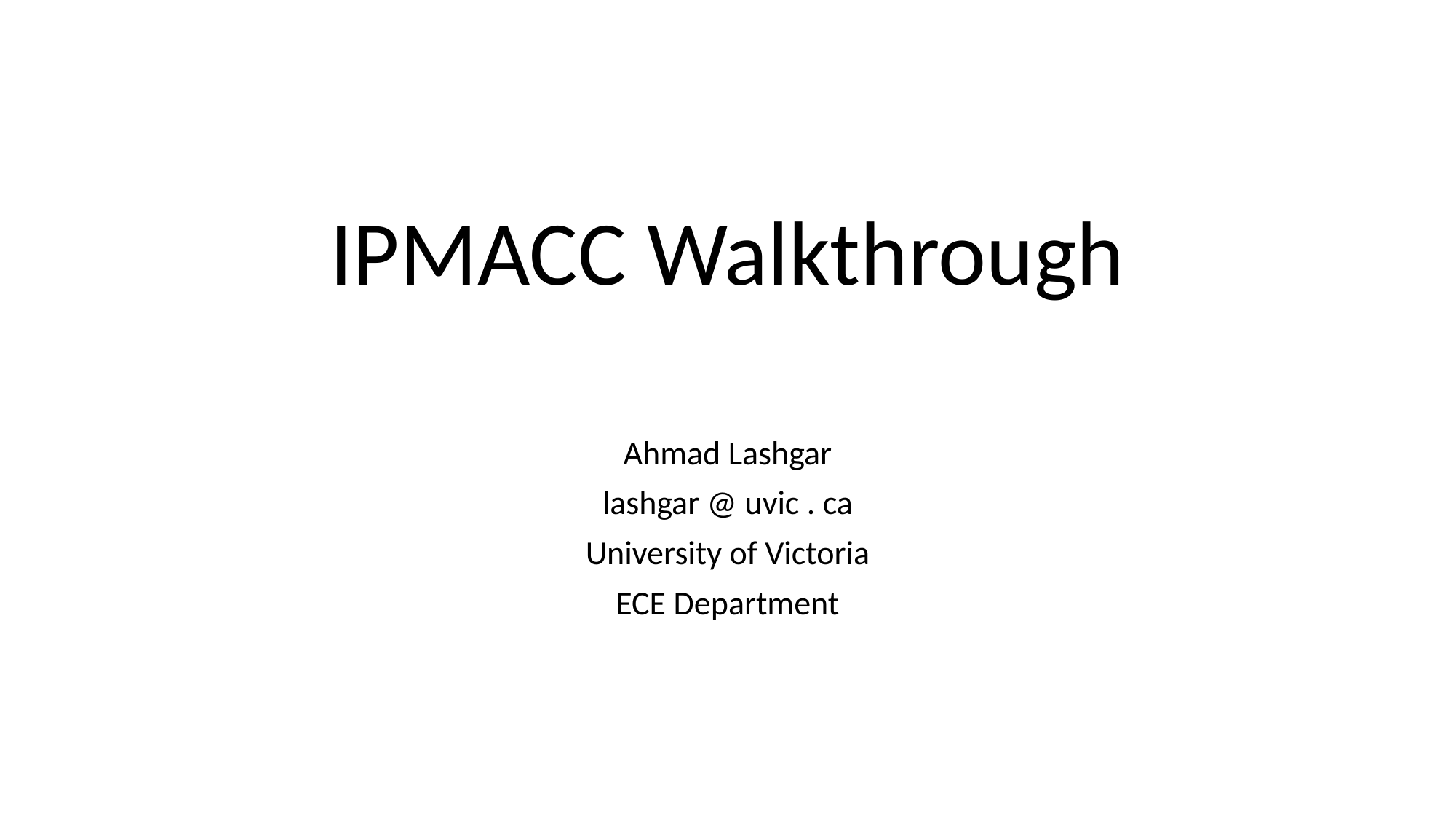

# IPMACC Walkthrough
Ahmad Lashgar
lashgar @ uvic . ca
University of Victoria
ECE Department